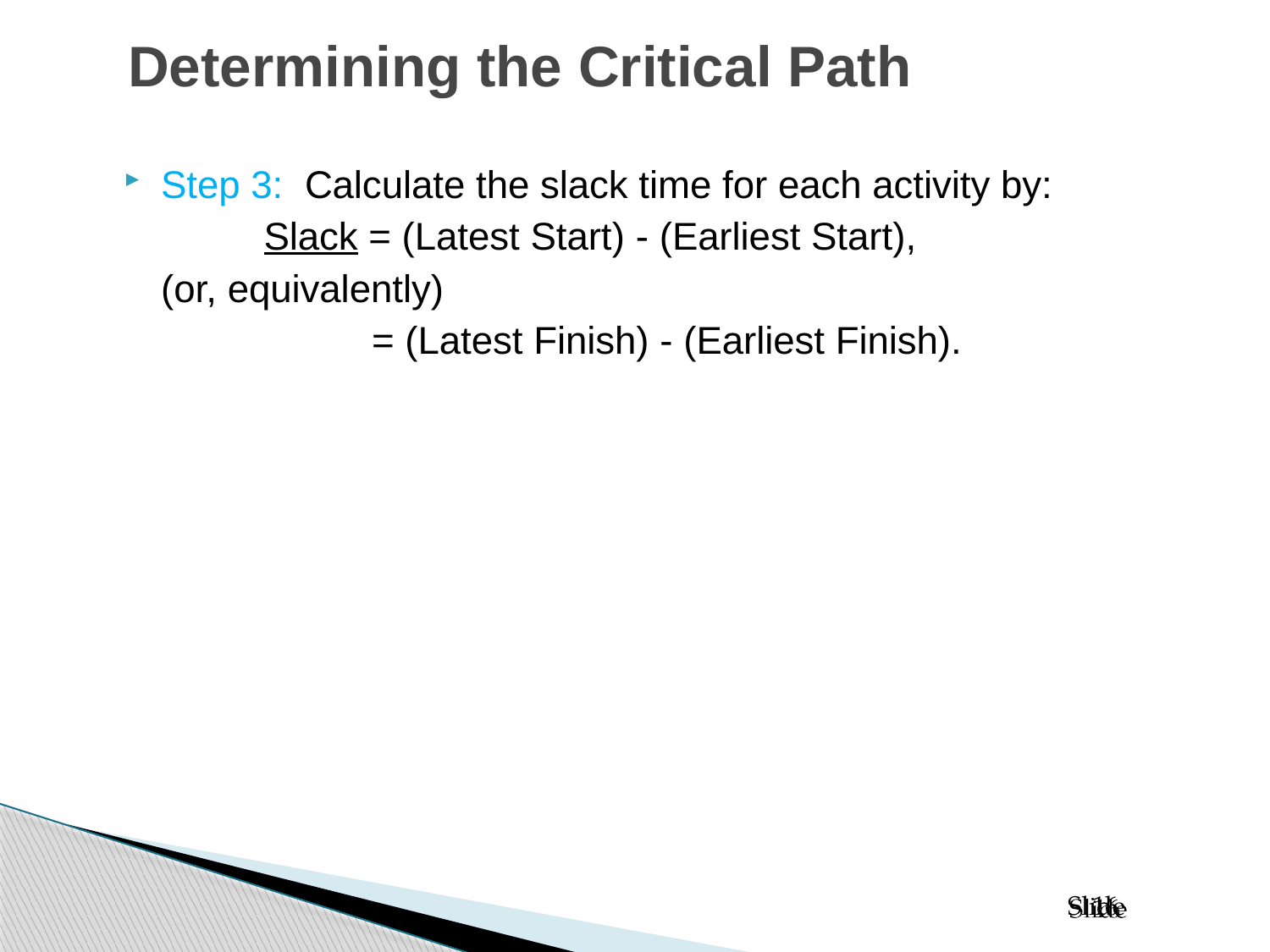

# Determining the Critical Path
Step 3:  Calculate the slack time for each activity by:
    		Slack = (Latest Start) - (Earliest Start),
					(or, equivalently)
    		          = (Latest Finish) - (Earliest Finish).